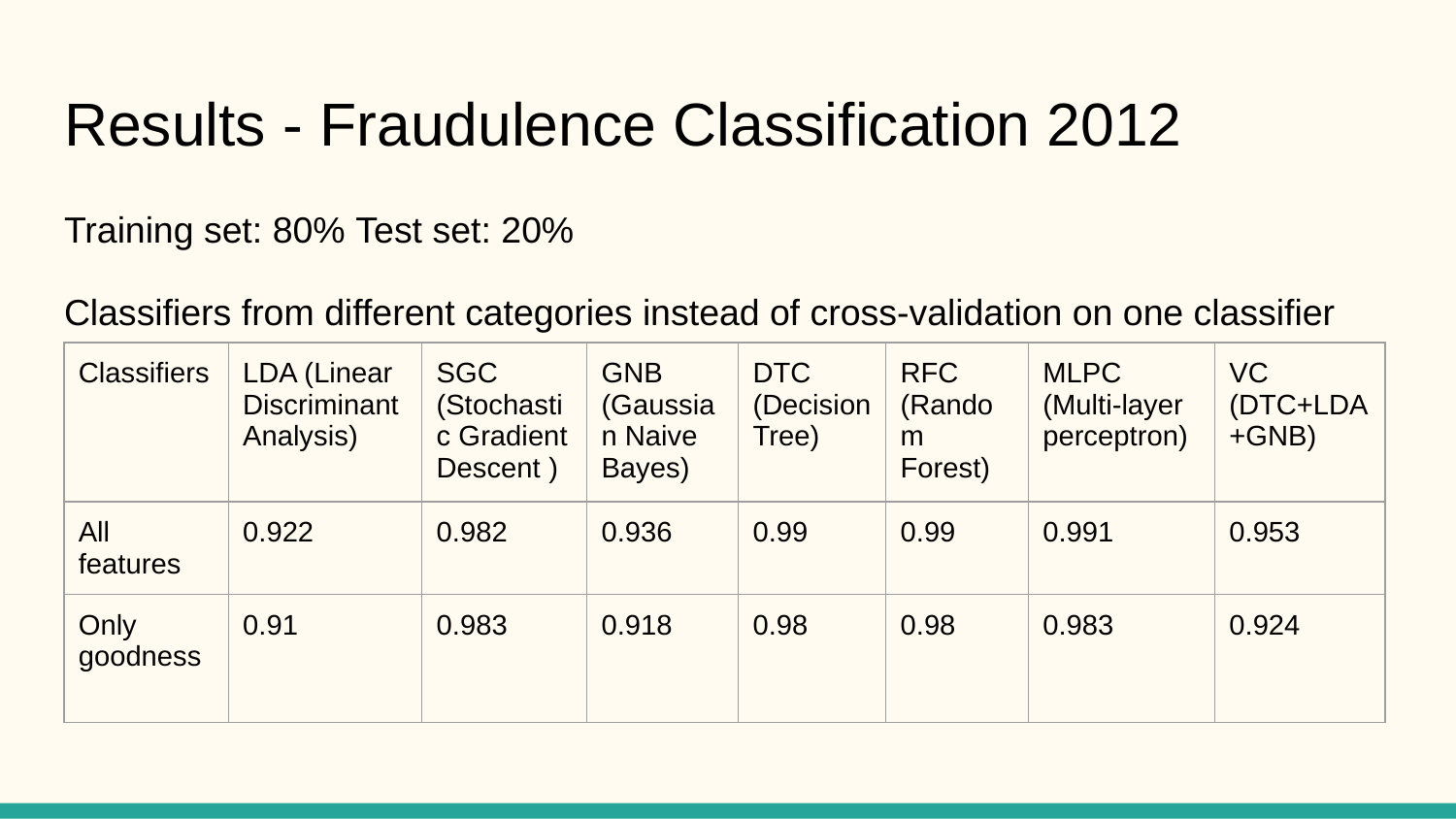

# Results - Fraudulence Classification 2012
Training set: 80% Test set: 20%
Classifiers from different categories instead of cross-validation on one classifier

| Classifiers | LDA (Linear Discriminant Analysis) | SGC (Stochastic Gradient Descent ) | GNB (Gaussian Naive Bayes) | DTC (Decision Tree) | RFC (Random Forest) | MLPC (Multi-layer perceptron) | VC (DTC+LDA+GNB) |
| --- | --- | --- | --- | --- | --- | --- | --- |
| All features | 0.922 | 0.982 | 0.936 | 0.99 | 0.99 | 0.991 | 0.953 |
| Only goodness | 0.91 | 0.983 | 0.918 | 0.98 | 0.98 | 0.983 | 0.924 |